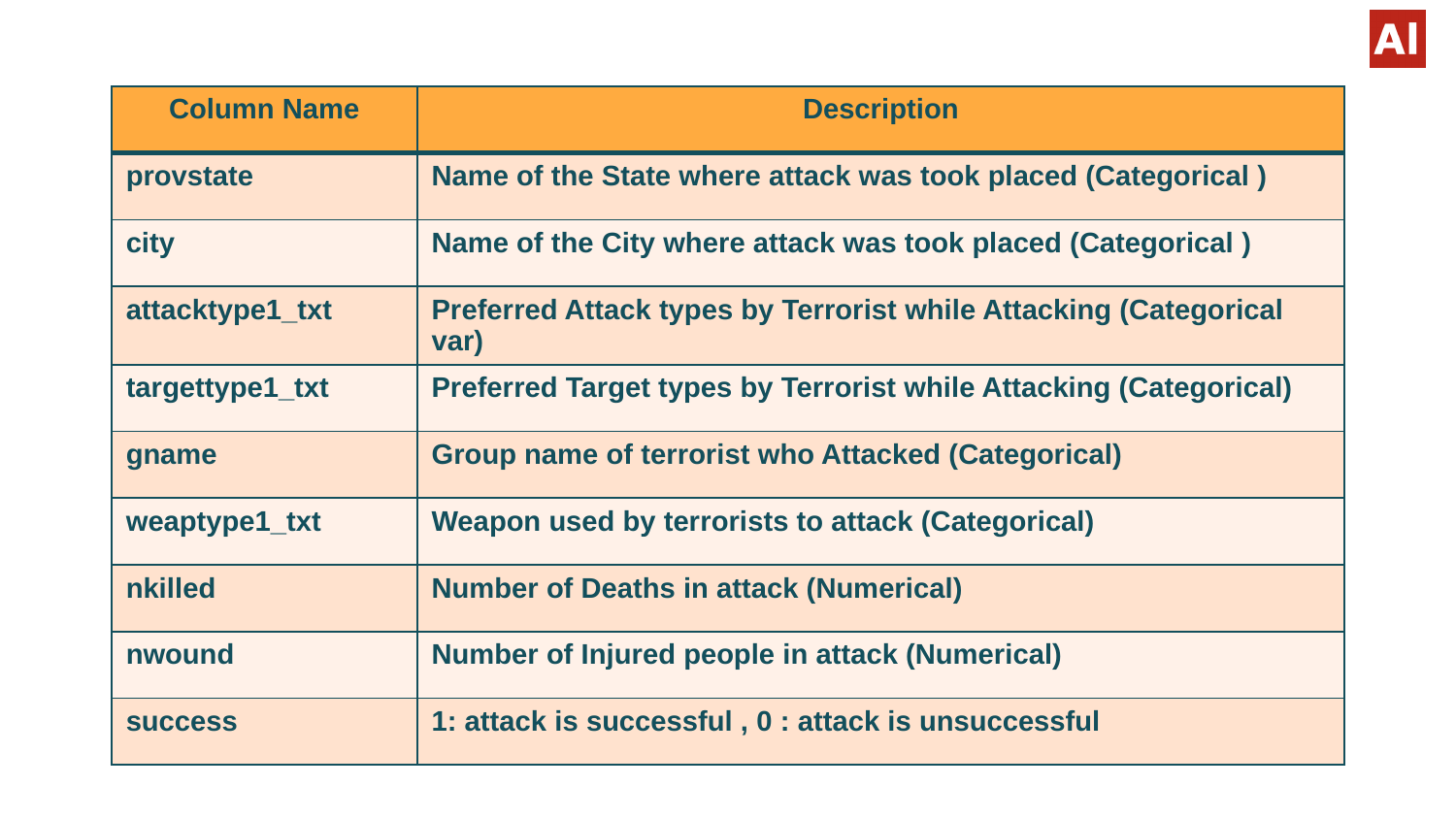

#
| Column Name | Description |
| --- | --- |
| provstate | Name of the State where attack was took placed (Categorical ) |
| city | Name of the City where attack was took placed (Categorical ) |
| attacktype1\_txt | Preferred Attack types by Terrorist while Attacking (Categorical var) |
| targettype1\_txt | Preferred Target types by Terrorist while Attacking (Categorical) |
| gname | Group name of terrorist who Attacked (Categorical) |
| weaptype1\_txt | Weapon used by terrorists to attack (Categorical) |
| nkilled | Number of Deaths in attack (Numerical) |
| nwound | Number of Injured people in attack (Numerical) |
| success | 1: attack is successful , 0 : attack is unsuccessful |